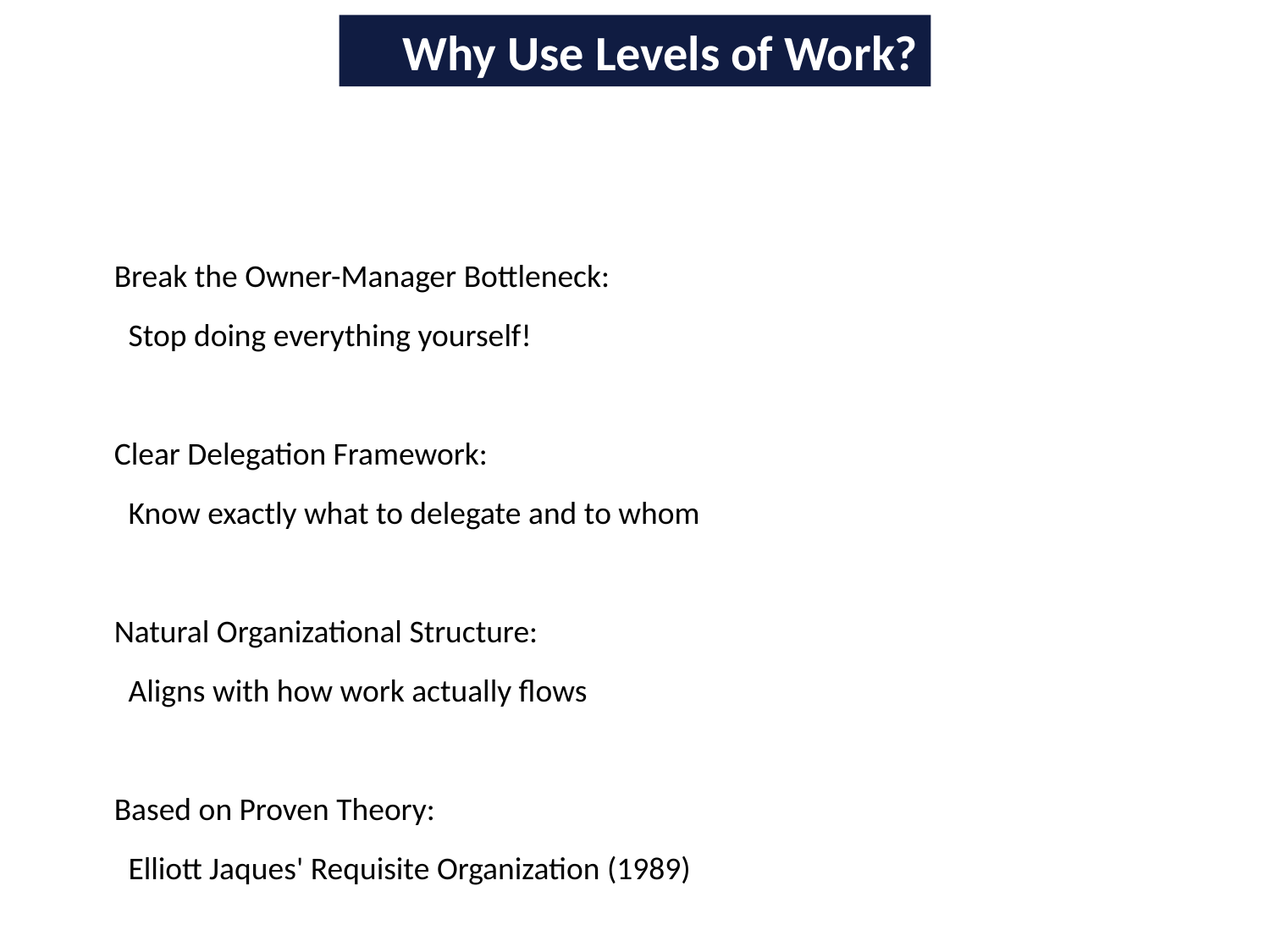

Why Use Levels of Work?

Break the Owner-Manager Bottleneck:
  Stop doing everything yourself!

Clear Delegation Framework:
  Know exactly what to delegate and to whom

Natural Organizational Structure:
  Aligns with how work actually flows

Based on Proven Theory:
  Elliott Jaques' Requisite Organization (1989)

Perfect for growing SMMEs with 5-20 employees